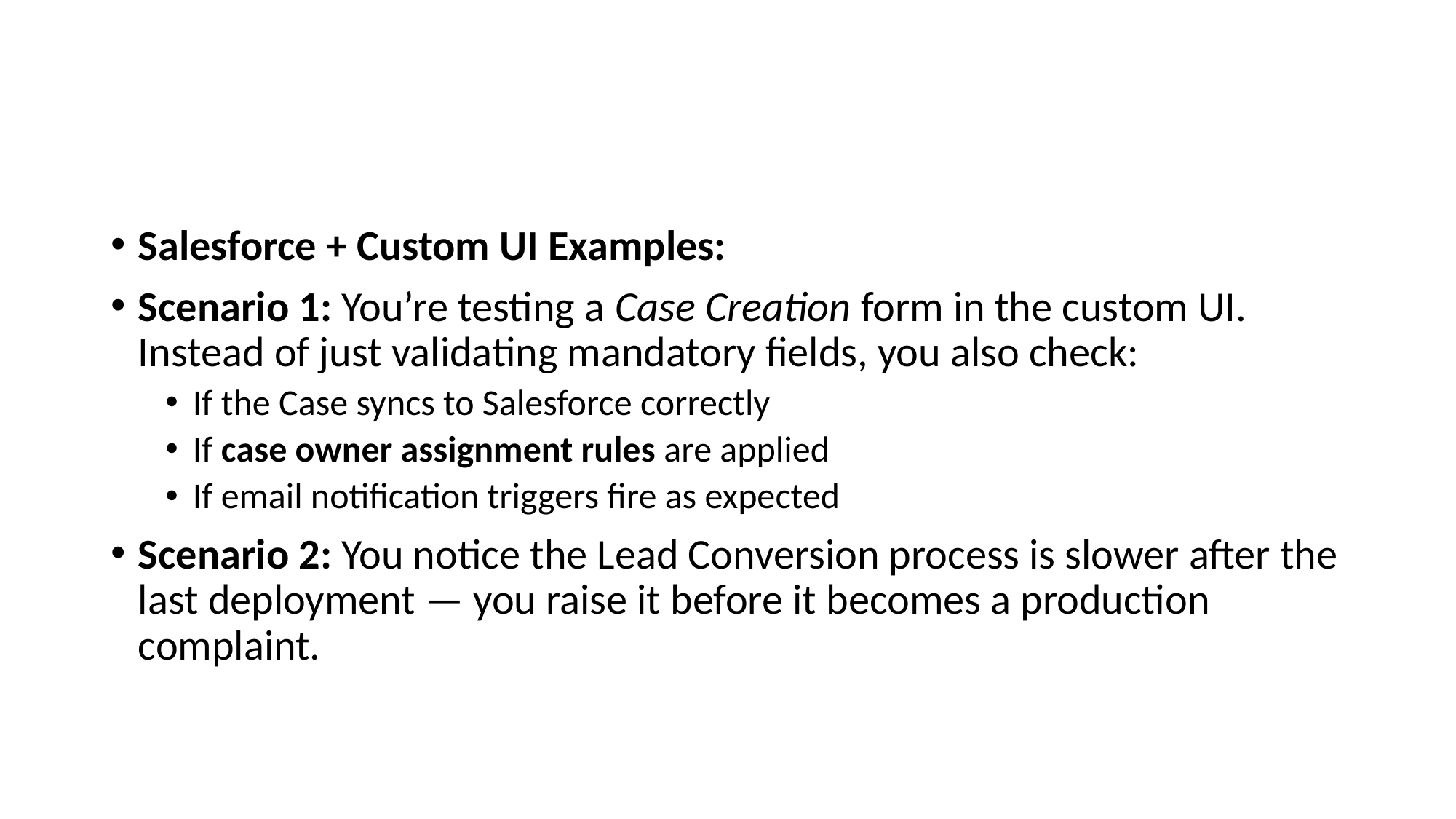

#
Salesforce + Custom UI Examples:
Scenario 1: You’re testing a Case Creation form in the custom UI.
Instead of just validating mandatory fields, you also check:
If the Case syncs to Salesforce correctly
If case owner assignment rules are applied
If email notification triggers fire as expected
Scenario 2: You notice the Lead Conversion process is slower after the last deployment — you raise it before it becomes a production complaint.